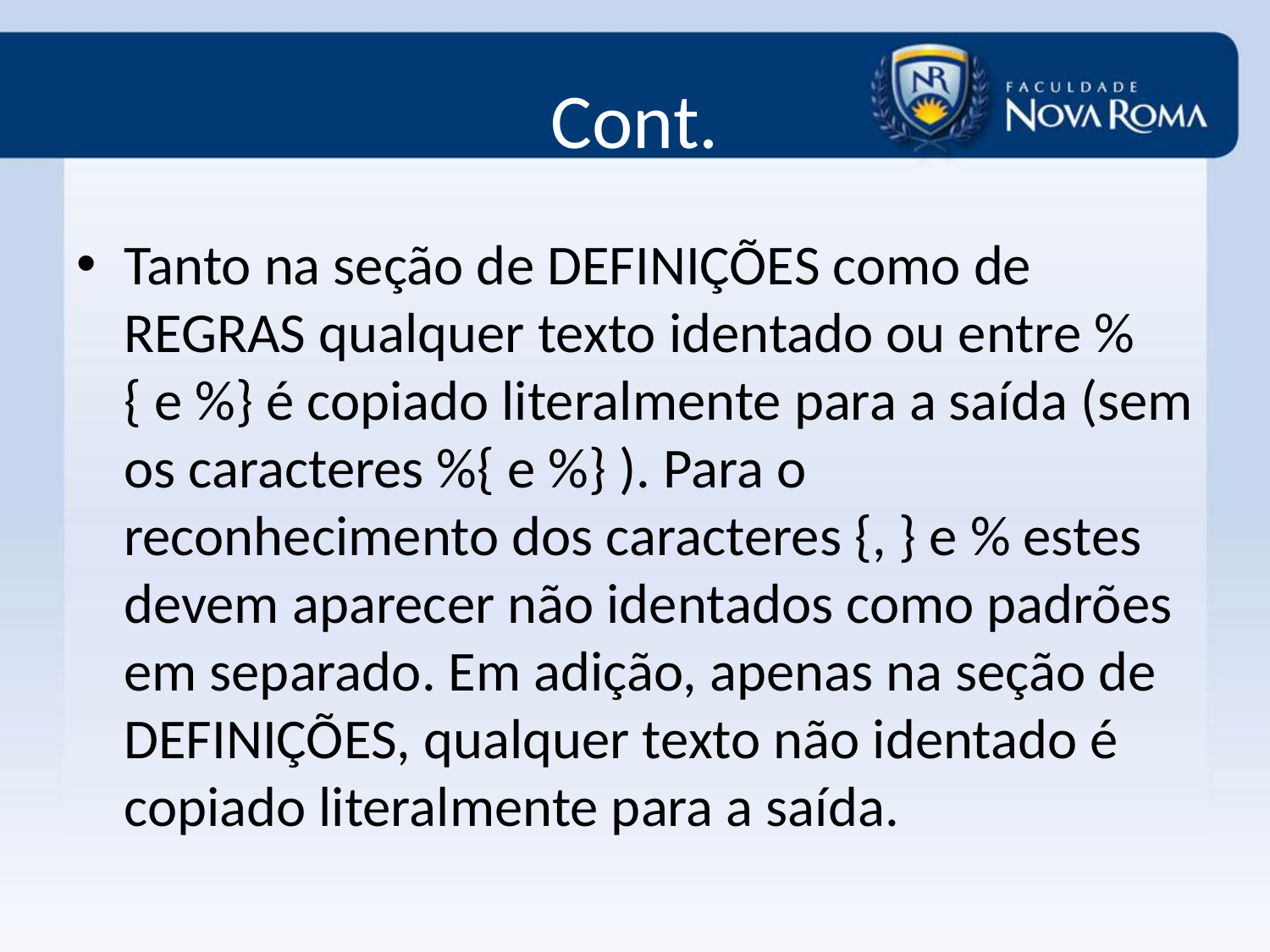

# Cont.
Tanto na seção de DEFINIÇÕES como de REGRAS qualquer texto identado ou entre %{ e %} é copiado literalmente para a saída (sem os caracteres %{ e %} ). Para o reconhecimento dos caracteres {, } e % estes devem aparecer não identados como padrões em separado. Em adição, apenas na seção de DEFINIÇÕES, qualquer texto não identado é copiado literalmente para a saída.